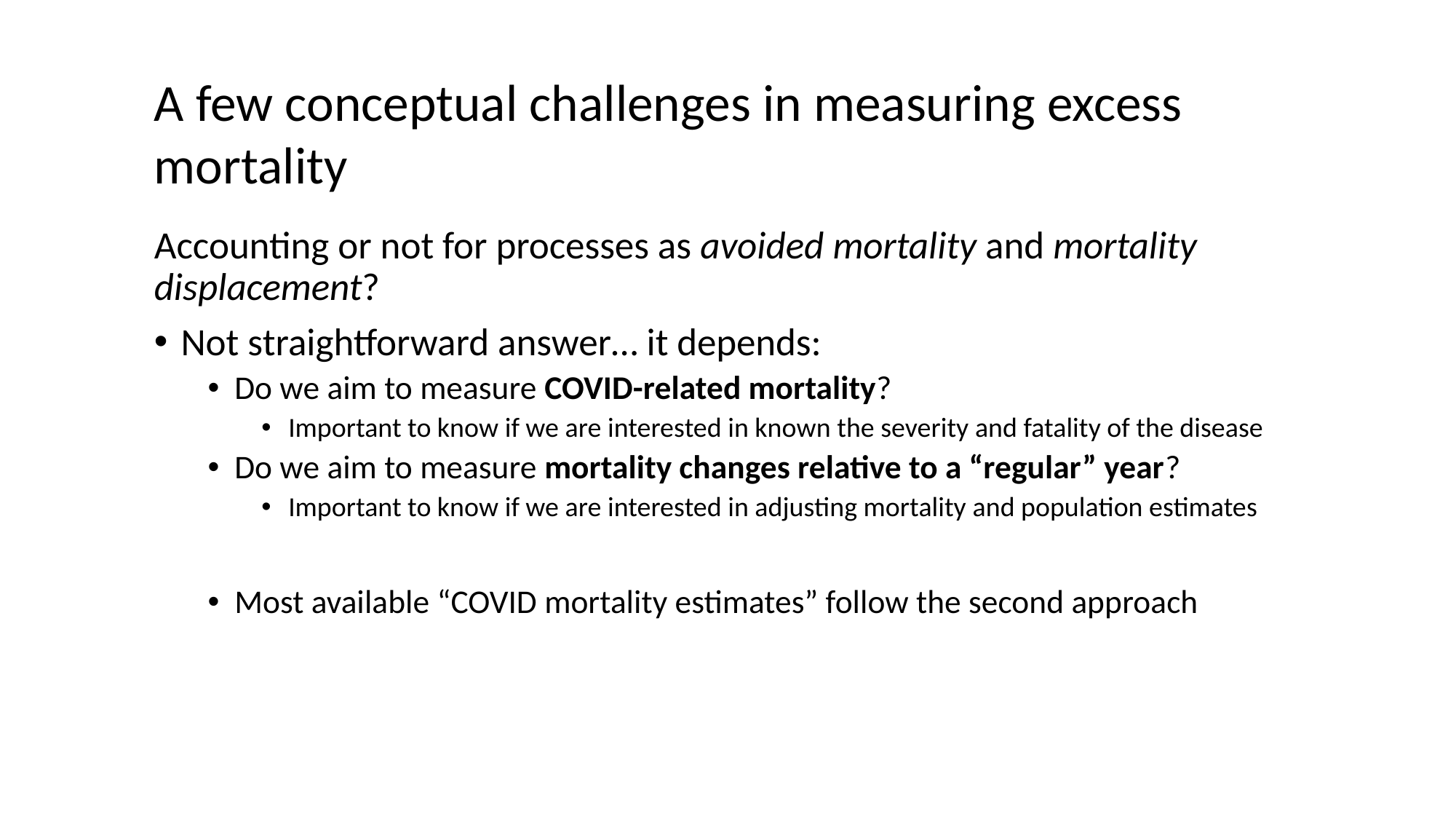

A few conceptual challenges in measuring excess mortality
Accounting or not for processes as avoided mortality and mortality displacement?
Not straightforward answer… it depends:
Do we aim to measure COVID-related mortality?
Important to know if we are interested in known the severity and fatality of the disease
Do we aim to measure mortality changes relative to a “regular” year?
Important to know if we are interested in adjusting mortality and population estimates

Most available “COVID mortality estimates” follow the second approach